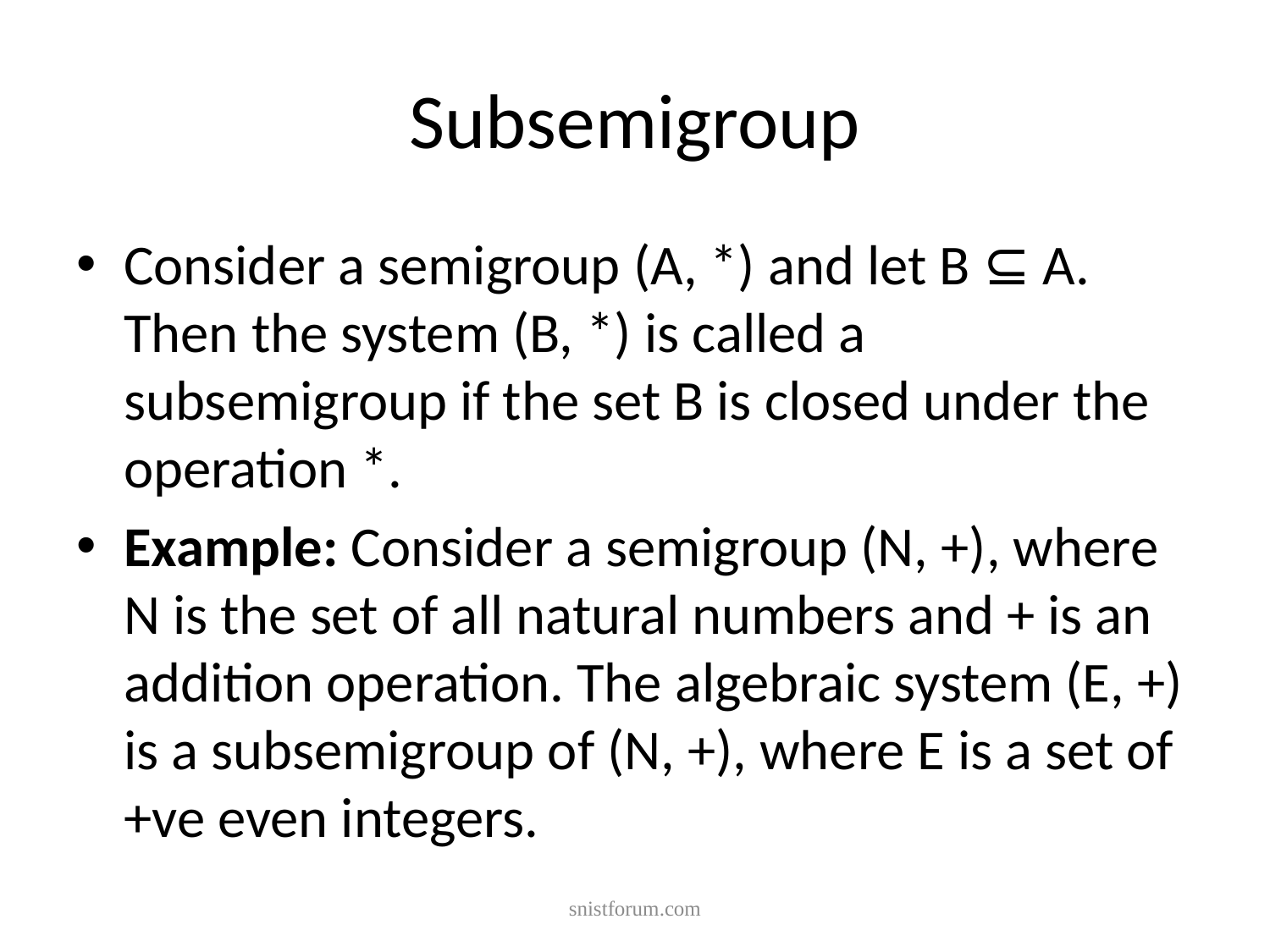

# Subsemigroup
Consider a semigroup (A, *) and let B ⊆ A. Then the system (B, *) is called a subsemigroup if the set B is closed under the operation *.
Example: Consider a semigroup (N, +), where N is the set of all natural numbers and + is an addition operation. The algebraic system (E, +) is a subsemigroup of (N, +), where E is a set of +ve even integers.

snistforum.com